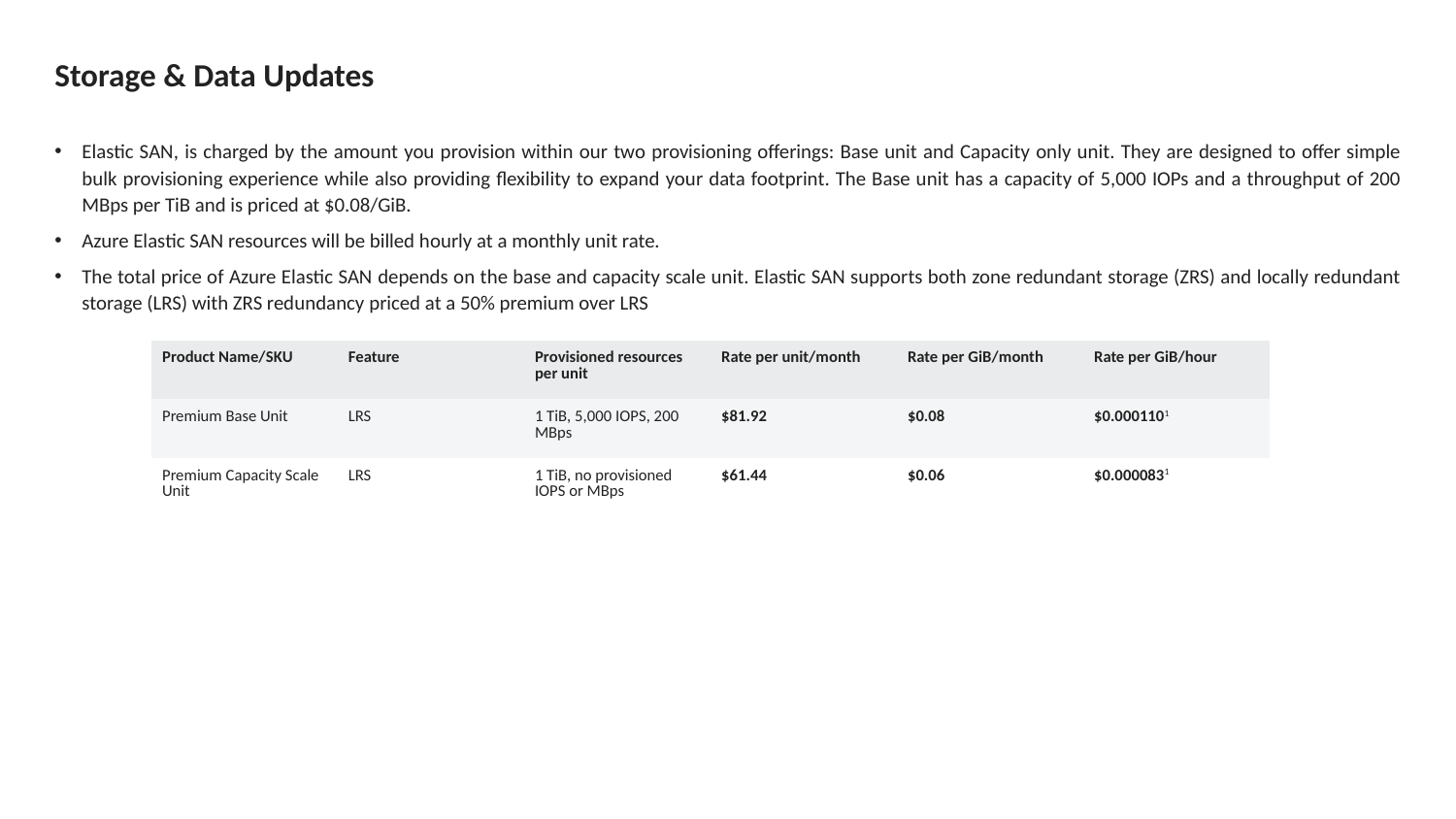

# Storage & Data Updates
Elastic SAN, is charged by the amount you provision within our two provisioning offerings: Base unit and Capacity only unit. They are designed to offer simple bulk provisioning experience while also providing flexibility to expand your data footprint. The Base unit has a capacity of 5,000 IOPs and a throughput of 200 MBps per TiB and is priced at $0.08/GiB.
Azure Elastic SAN resources will be billed hourly at a monthly unit rate.
The total price of Azure Elastic SAN depends on the base and capacity scale unit. Elastic SAN supports both zone redundant storage (ZRS) and locally redundant storage (LRS) with ZRS redundancy priced at a 50% premium over LRS
| Product Name/SKU | Feature | Provisioned resources per unit | Rate per unit/month | Rate per GiB/month | Rate per GiB/hour |
| --- | --- | --- | --- | --- | --- |
| Premium Base Unit | LRS | 1 TiB, 5,000 IOPS, 200 MBps | $81.92 | $0.08 | $0.0001101 |
| Premium Capacity Scale Unit | LRS | 1 TiB, no provisioned IOPS or MBps | $61.44 | $0.06 | $0.0000831 |